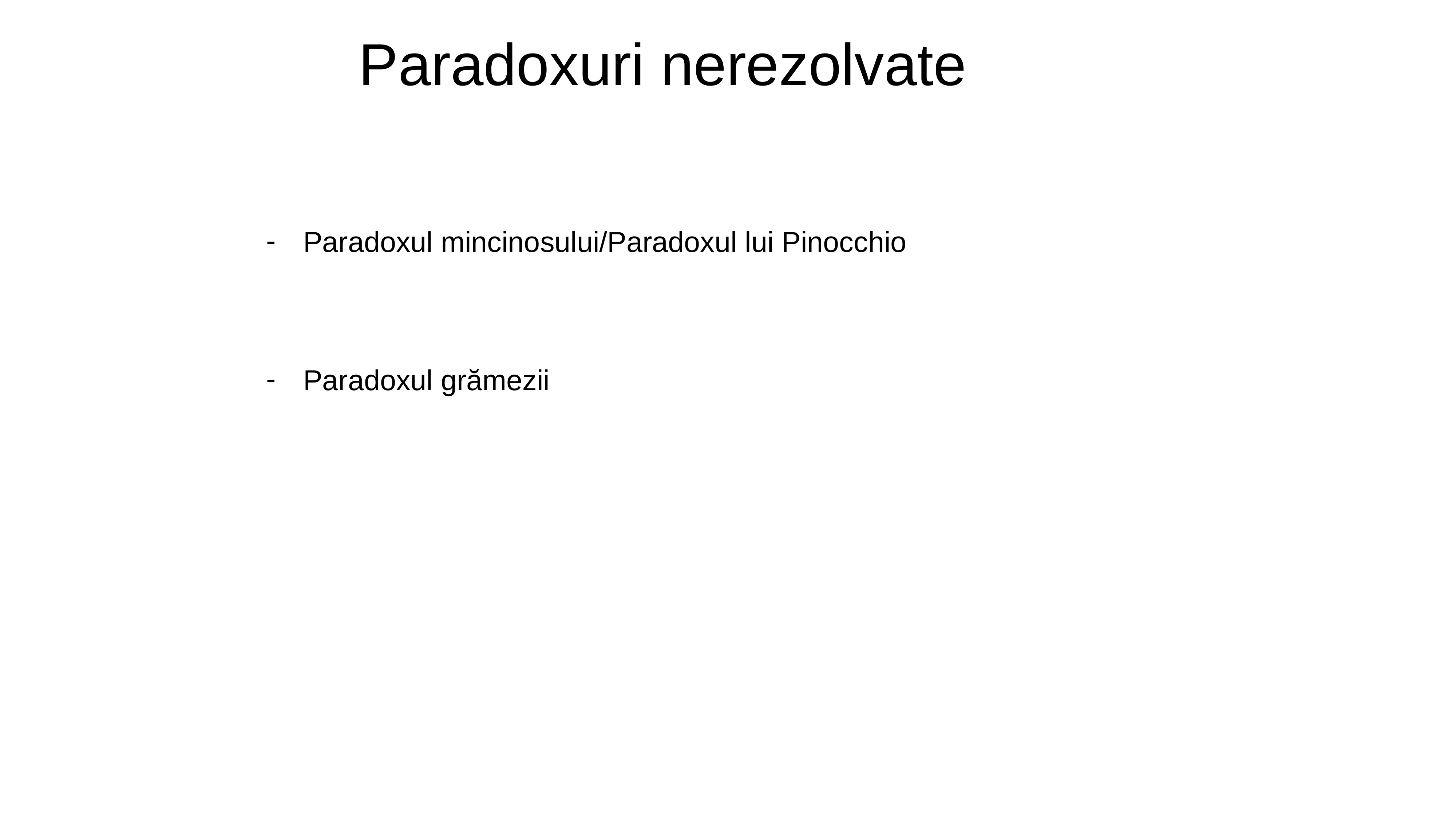

# Paradoxuri nerezolvate
Paradoxul mincinosului/Paradoxul lui Pinocchio

Paradoxul grămezii